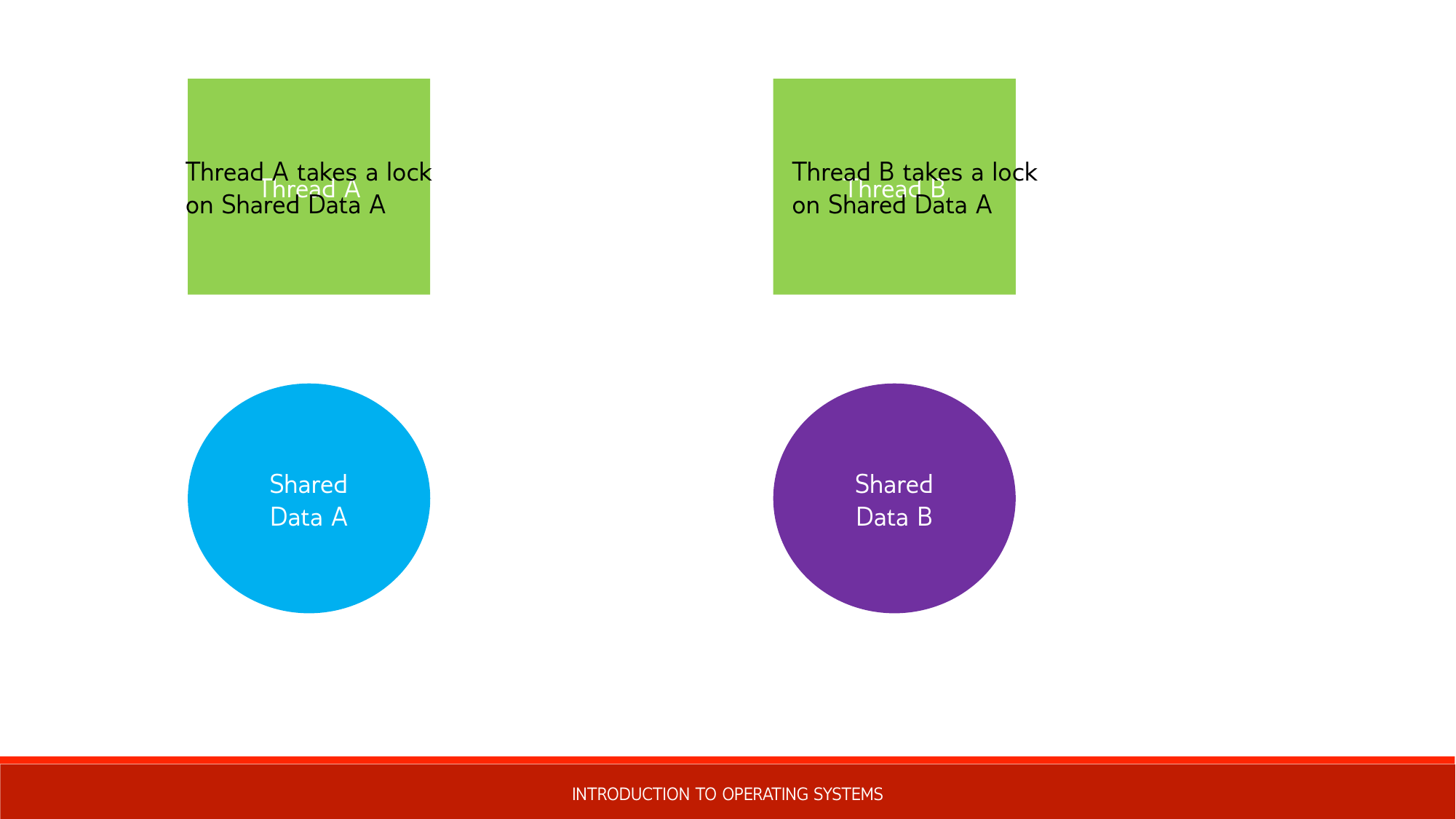

Thread A
Thread B
Thread A takes a lock
on Shared Data A
Thread B takes a lock
on Shared Data A
Shared
Data A
Shared
Data B
Introduction to Operating Systems